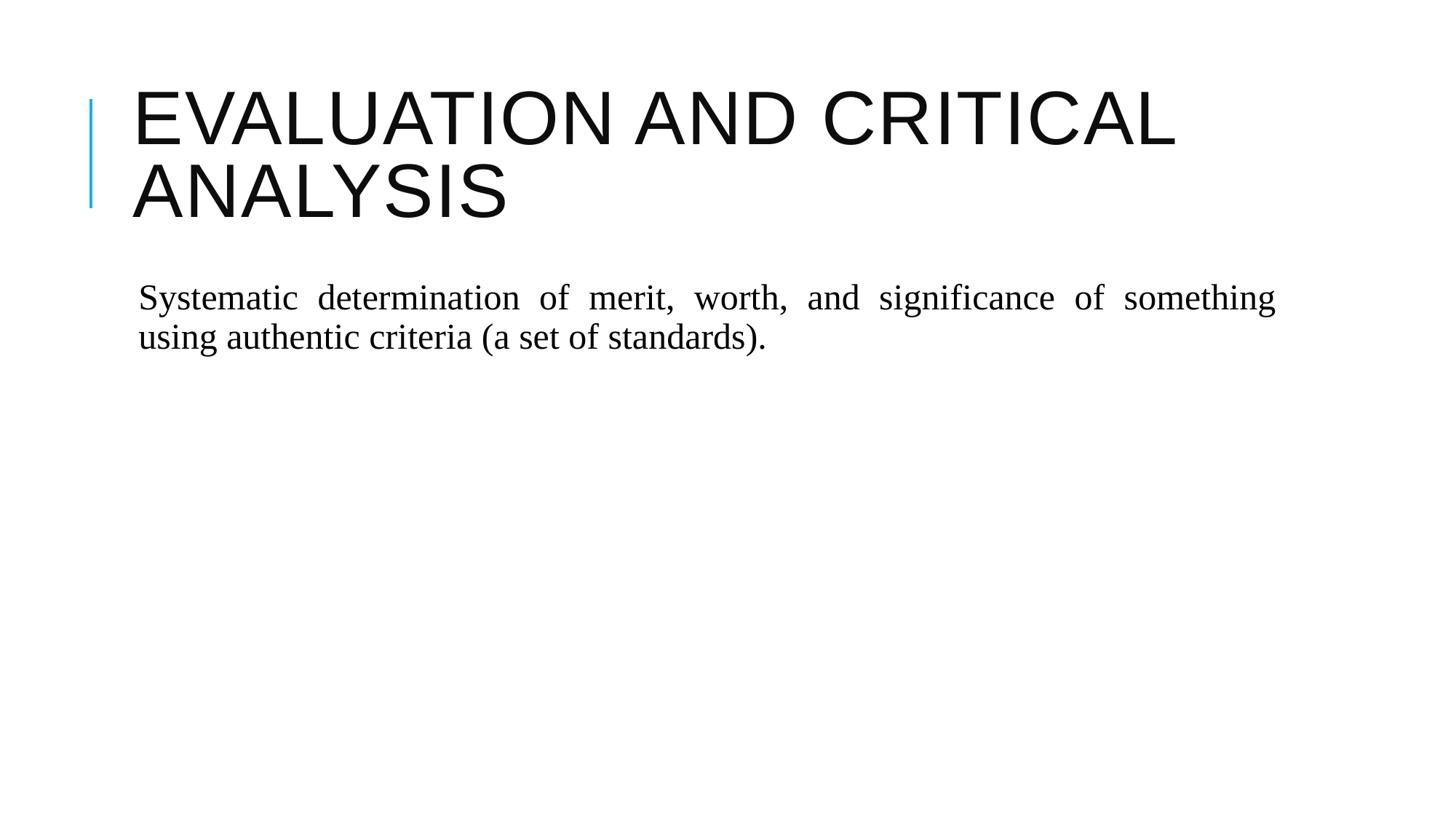

# Evaluation and critical analysis
Systematic determination of merit, worth, and significance of something using authentic criteria (a set of standards).